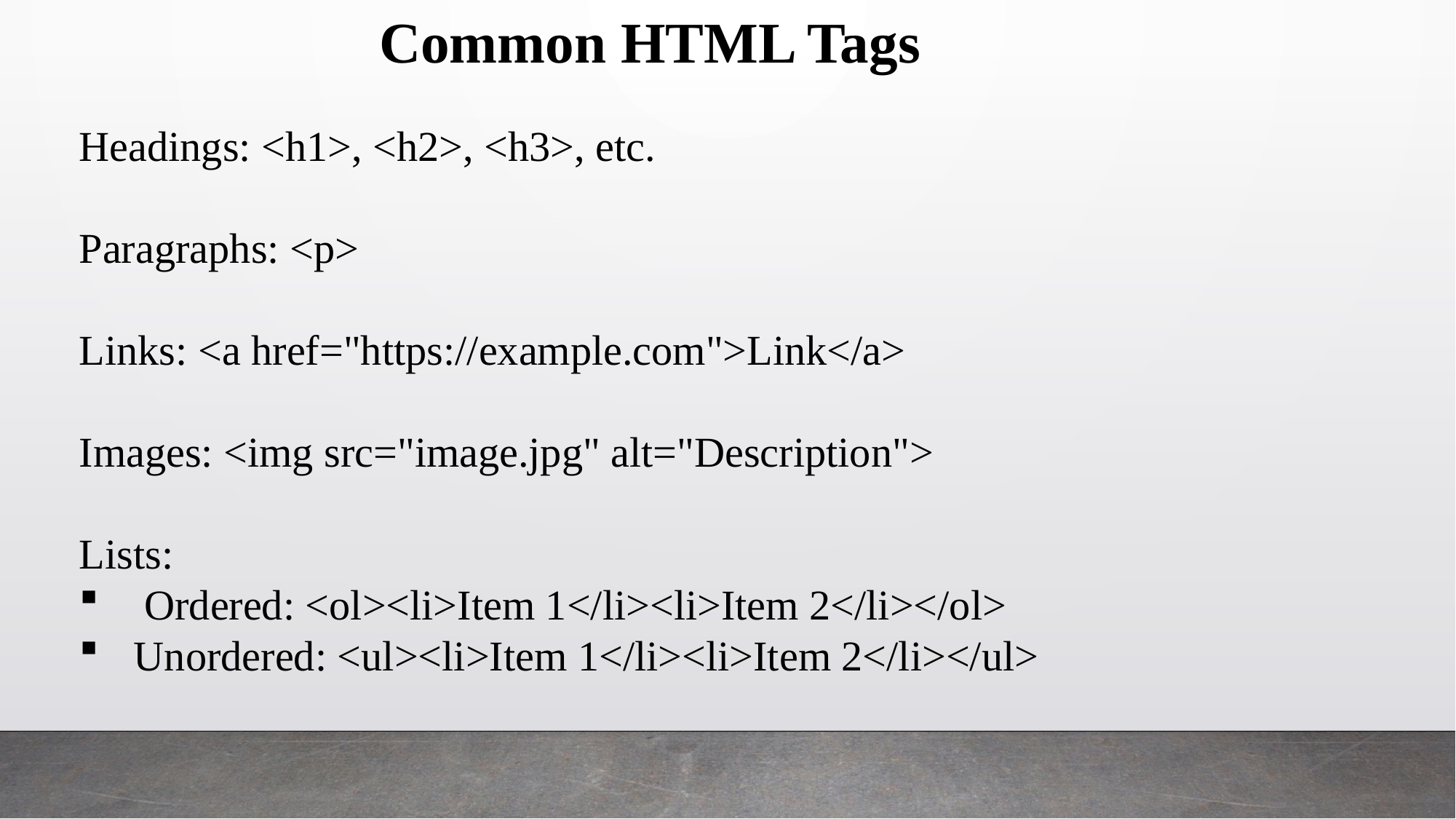

Common HTML Tags
Headings: <h1>, <h2>, <h3>, etc.

Paragraphs: <p>

Links: <a href="https://example.com">Link</a>

Images: <img src="image.jpg" alt="Description">

Lists:
 Ordered: <ol><li>Item 1</li><li>Item 2</li></ol>
Unordered: <ul><li>Item 1</li><li>Item 2</li></ul>